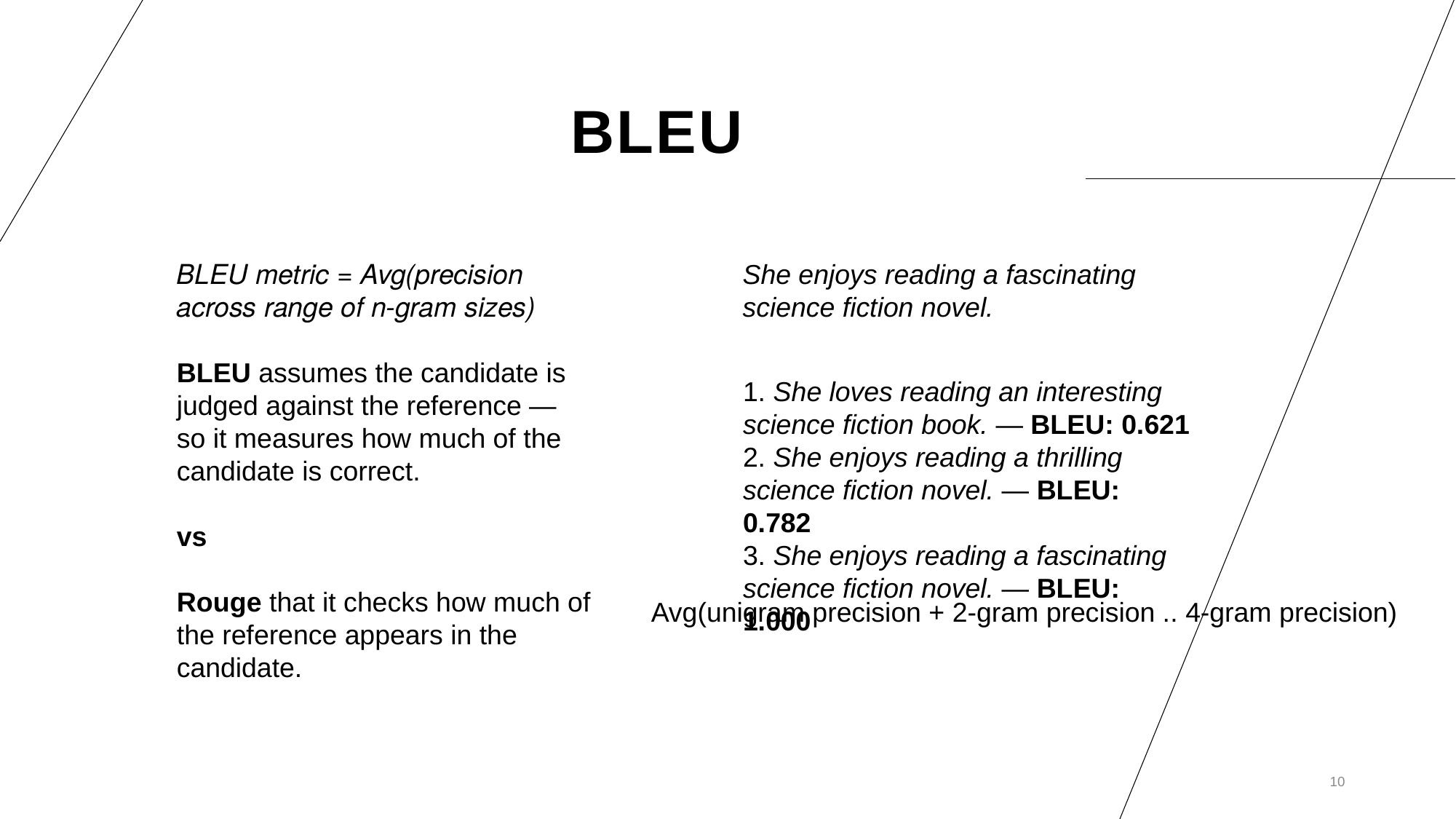

# Bleu
BLEU metric = Avg(precision across range of n-gram sizes)

BLEU assumes the candidate is judged against the reference — so it measures how much of the candidate is correct.

vs

Rouge that it checks how much of the reference appears in the candidate.

She enjoys reading a fascinating science fiction novel.
1. She loves reading an interesting science fiction book. — BLEU: 0.621
2. She enjoys reading a thrilling science fiction novel. — BLEU: 0.782
3. She enjoys reading a fascinating science fiction novel. — BLEU: 1.000

Avg(unigram precision + 2-gram precision .. 4-gram precision)
10